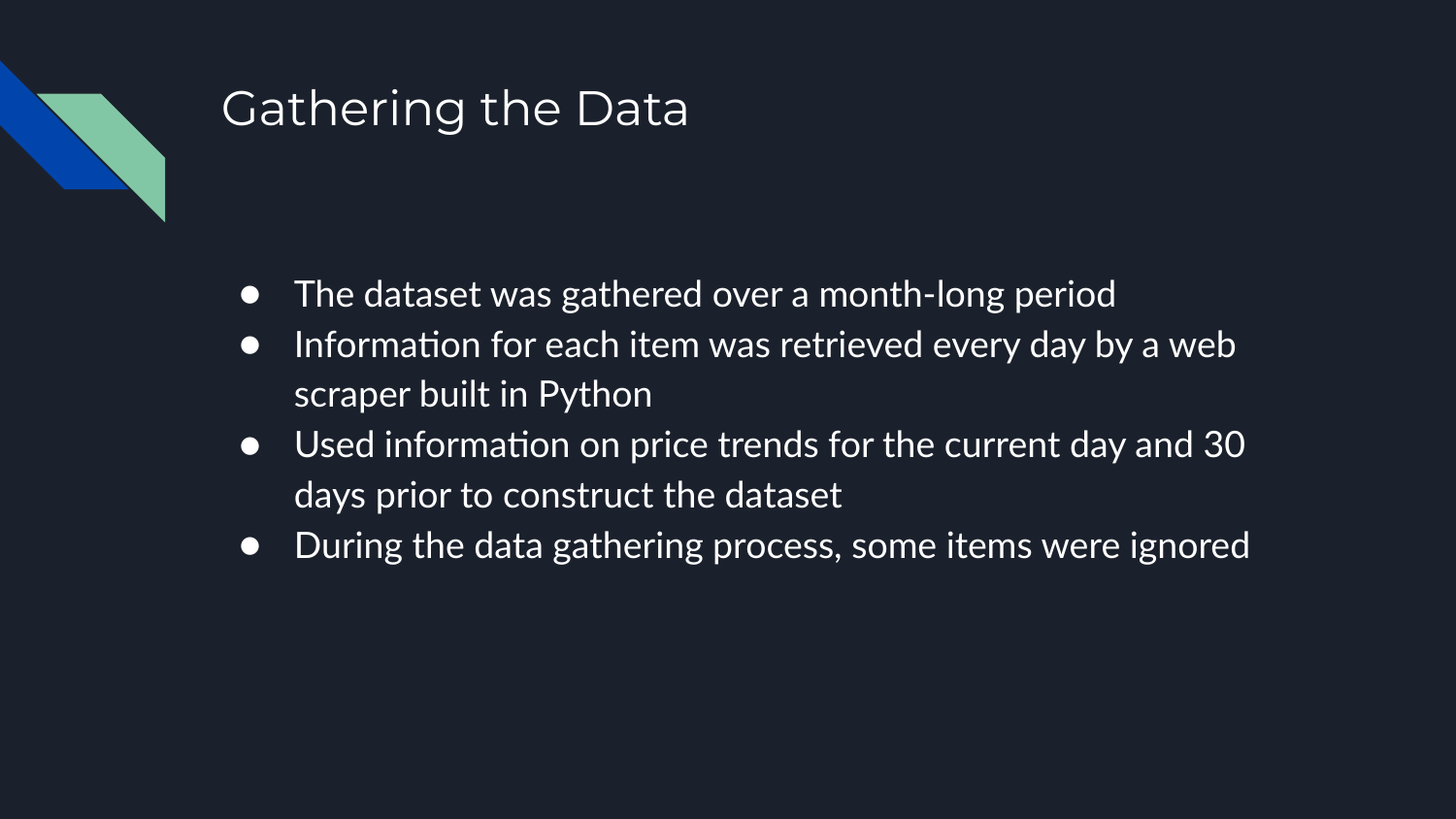

# Gathering the Data
The dataset was gathered over a month-long period
Information for each item was retrieved every day by a web scraper built in Python
Used information on price trends for the current day and 30 days prior to construct the dataset
During the data gathering process, some items were ignored